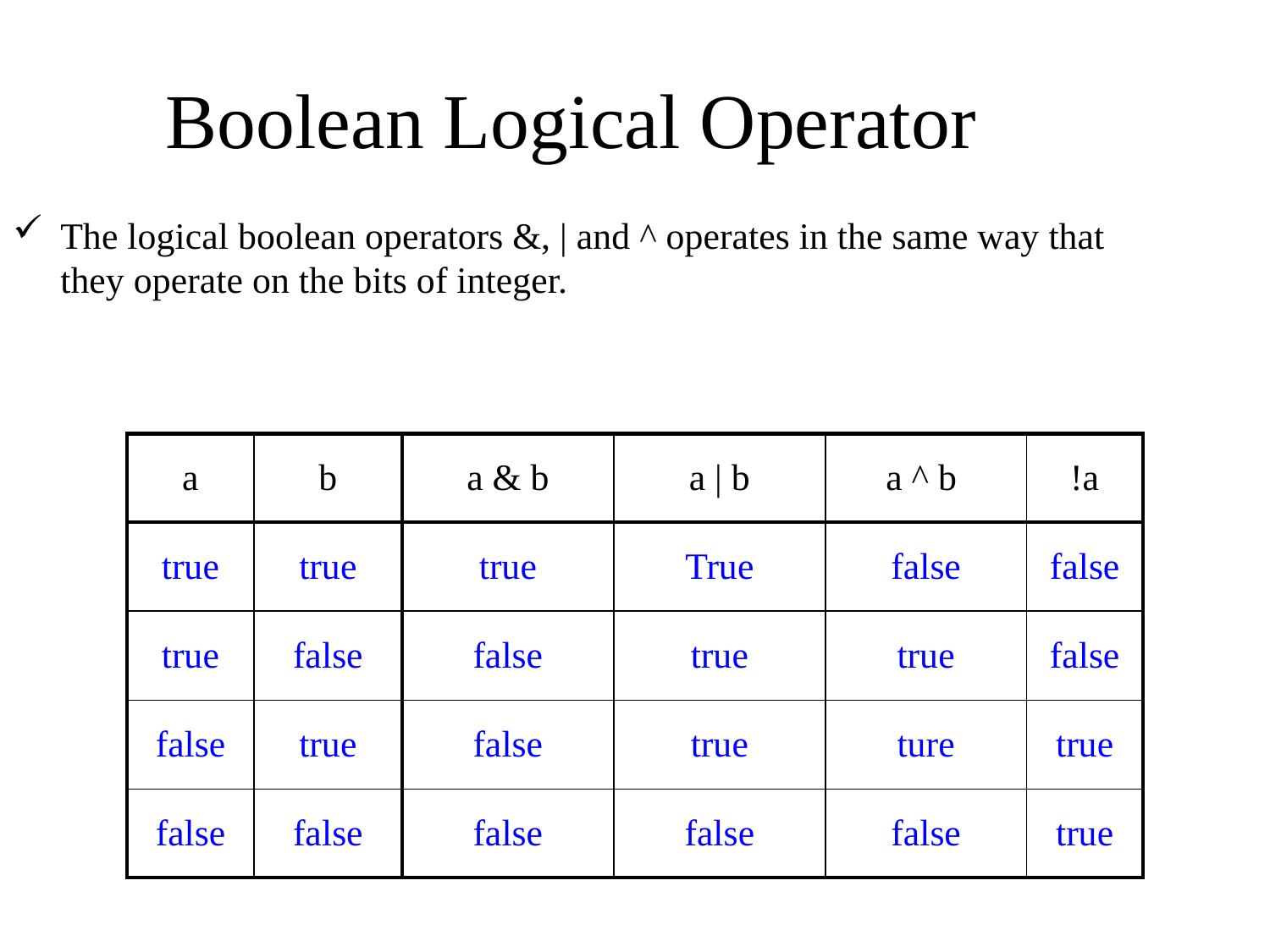

Boolean Logical Operator
The logical boolean operators &, | and ^ operates in the same way that they operate on the bits of integer.

| a | b | a & b | a | b | a ^ b | !a |
| --- | --- | --- | --- | --- | --- |
| true | true | true | True | false | false |
| true | false | false | true | true | false |
| false | true | false | true | ture | true |
| false | false | false | false | false | true |